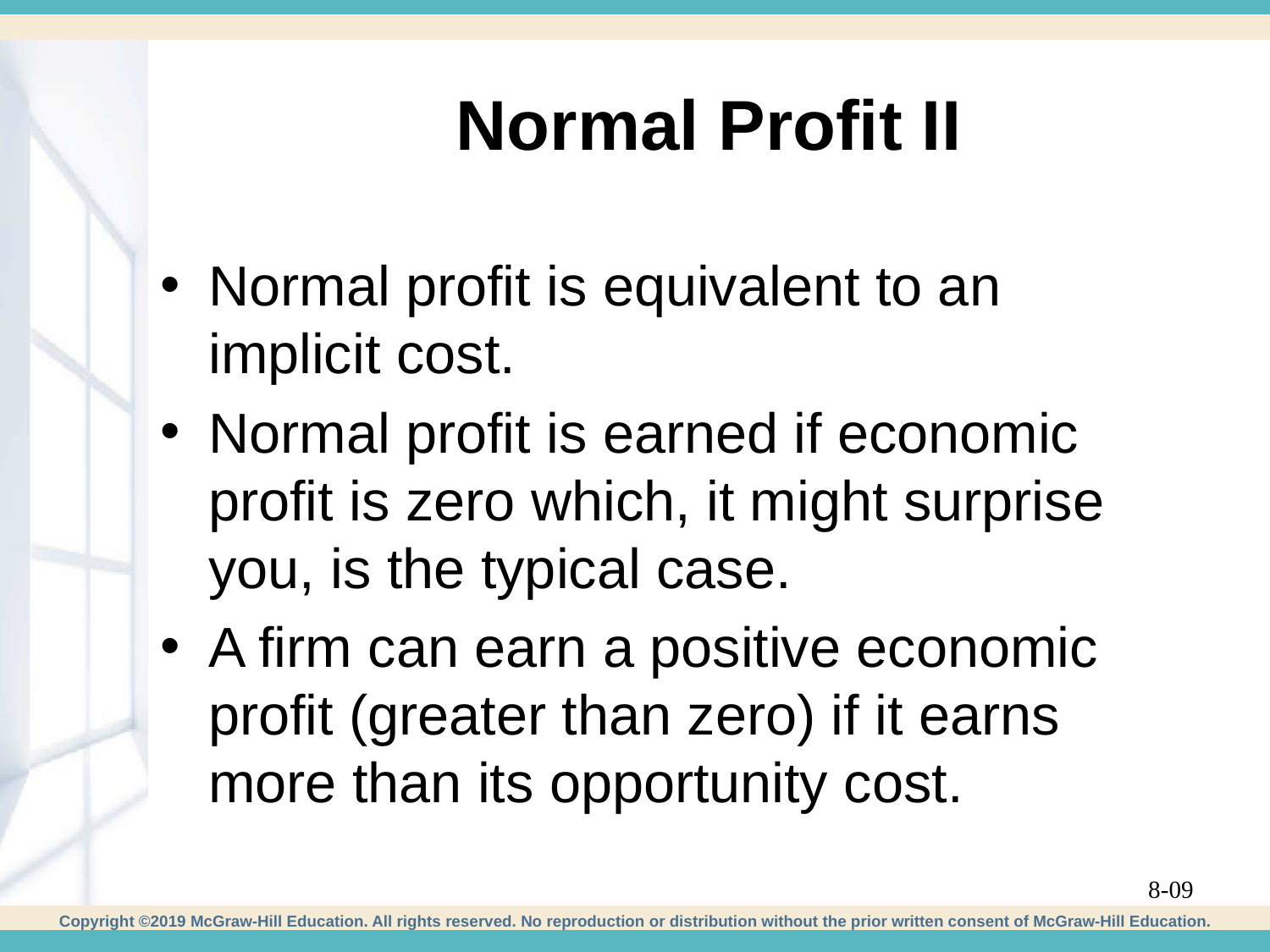

# Normal Profit II
Normal profit is equivalent to an implicit cost.
Normal profit is earned if economic profit is zero which, it might surprise you, is the typical case.
A firm can earn a positive economic profit (greater than zero) if it earns more than its opportunity cost.
8-09